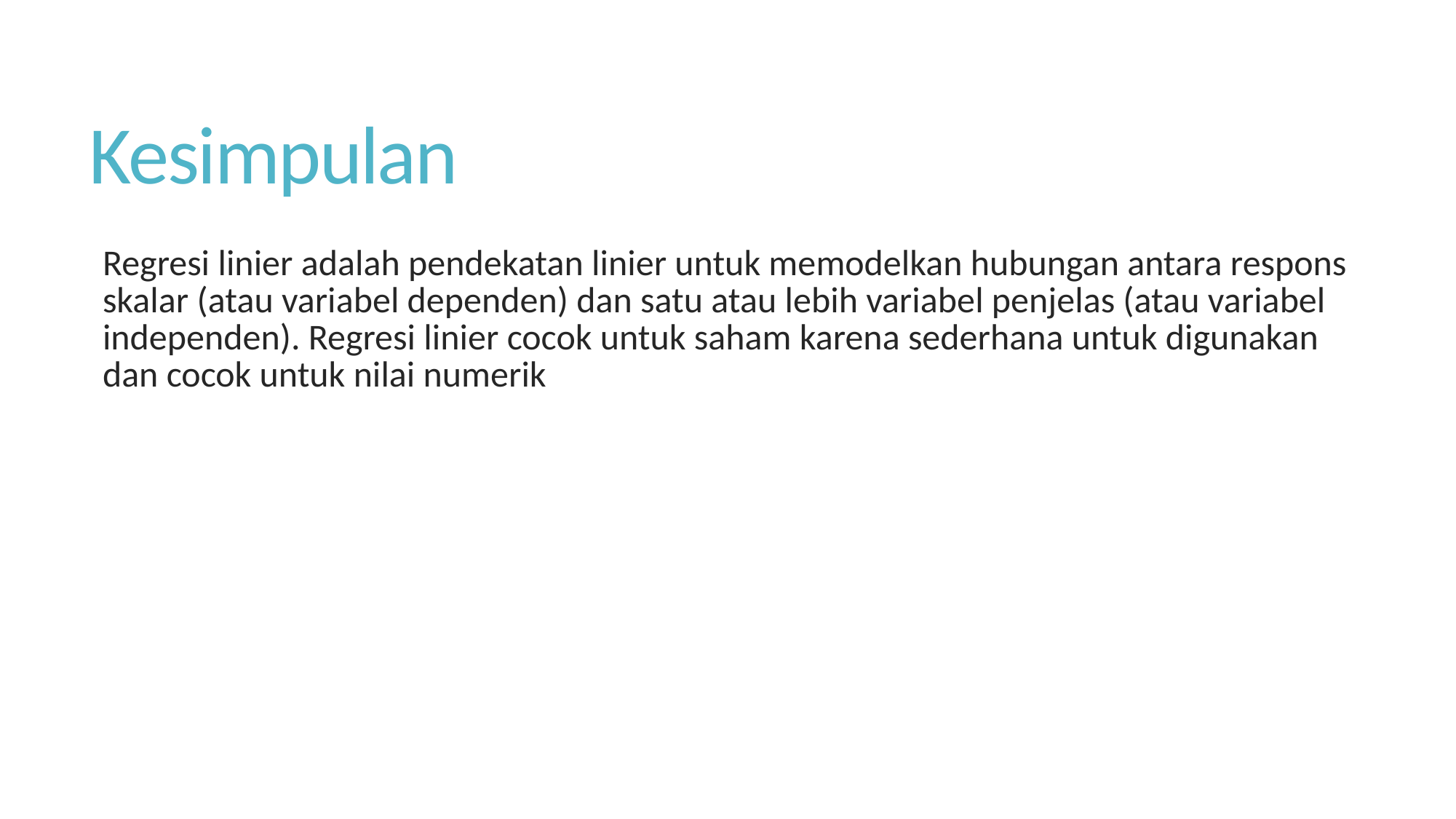

# Kesimpulan
Regresi linier adalah pendekatan linier untuk memodelkan hubungan antara respons skalar (atau variabel dependen) dan satu atau lebih variabel penjelas (atau variabel independen). Regresi linier cocok untuk saham karena sederhana untuk digunakan dan cocok untuk nilai numerik